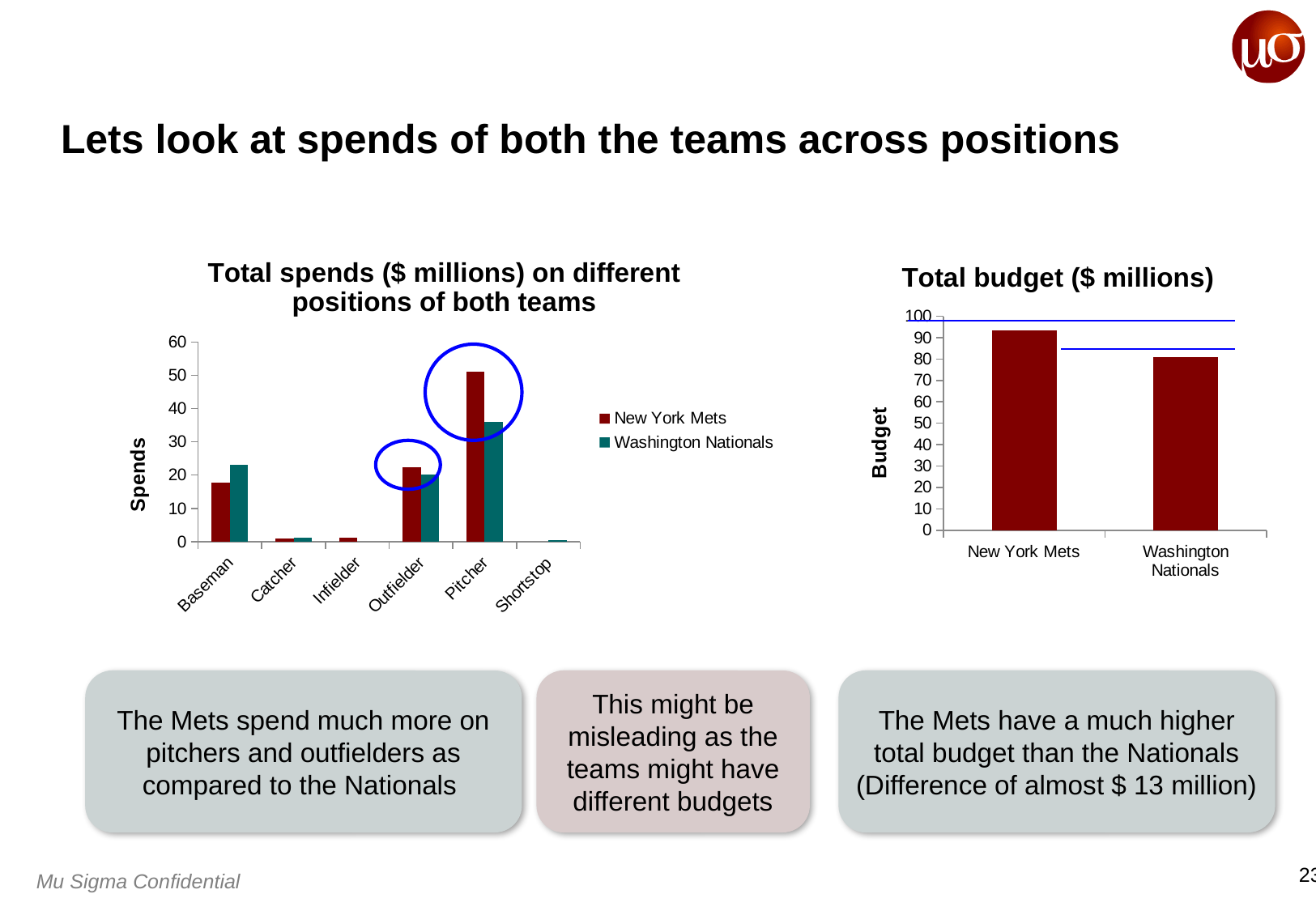

# Lets look at spends of both the teams across positions

### Chart: Total spends ($ millions) on different positions of both teams

| Category | New York Mets | Washington Nationals |
|---|---|---|
| Baseman | 17.748622 | 23.018 |
| Catcher | 0.9798 | 1.30625 |
| Infielder | 1.15 | None |
| Outfielder | 22.405 | 20.094928 |
| Pitcher | 51.070561 | 35.923465 |
| Shortstop | None | 0.5125 |

### Chart: Total budget ($ millions)

| Category |  |
|---|---|
| New York Mets | 93.353983 |
| Washington Nationals | 80.85514299999998 |

The Mets spend much more on pitchers and outfielders as compared to the Nationals
This might be misleading as the teams might have different budgets
The Mets have a much higher total budget than the Nationals (Difference of almost $ 13 million)